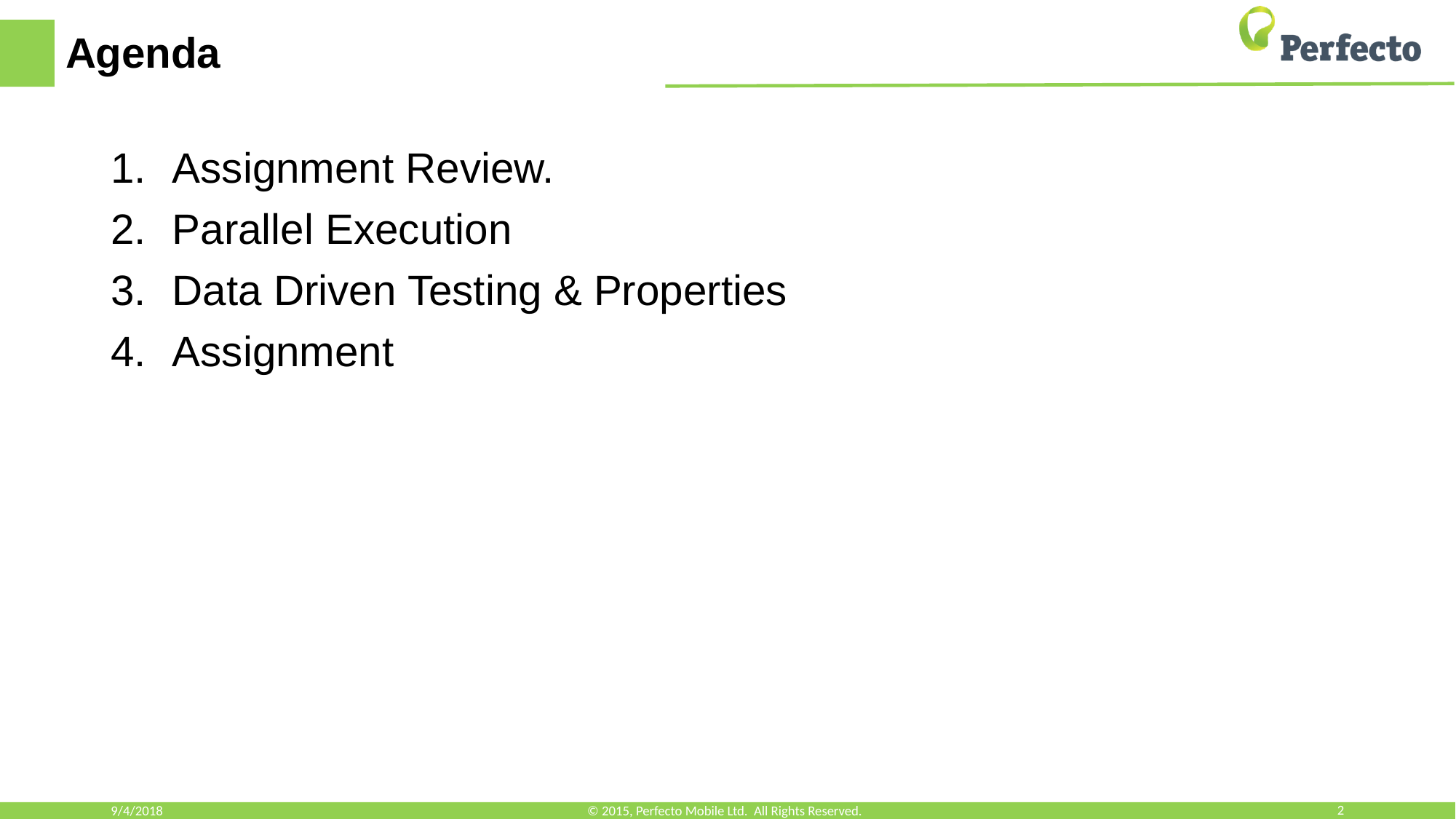

# Agenda
Assignment Review.
Parallel Execution
Data Driven Testing & Properties
Assignment

9/4/2018
© 2015, Perfecto Mobile Ltd.  All Rights Reserved.
2